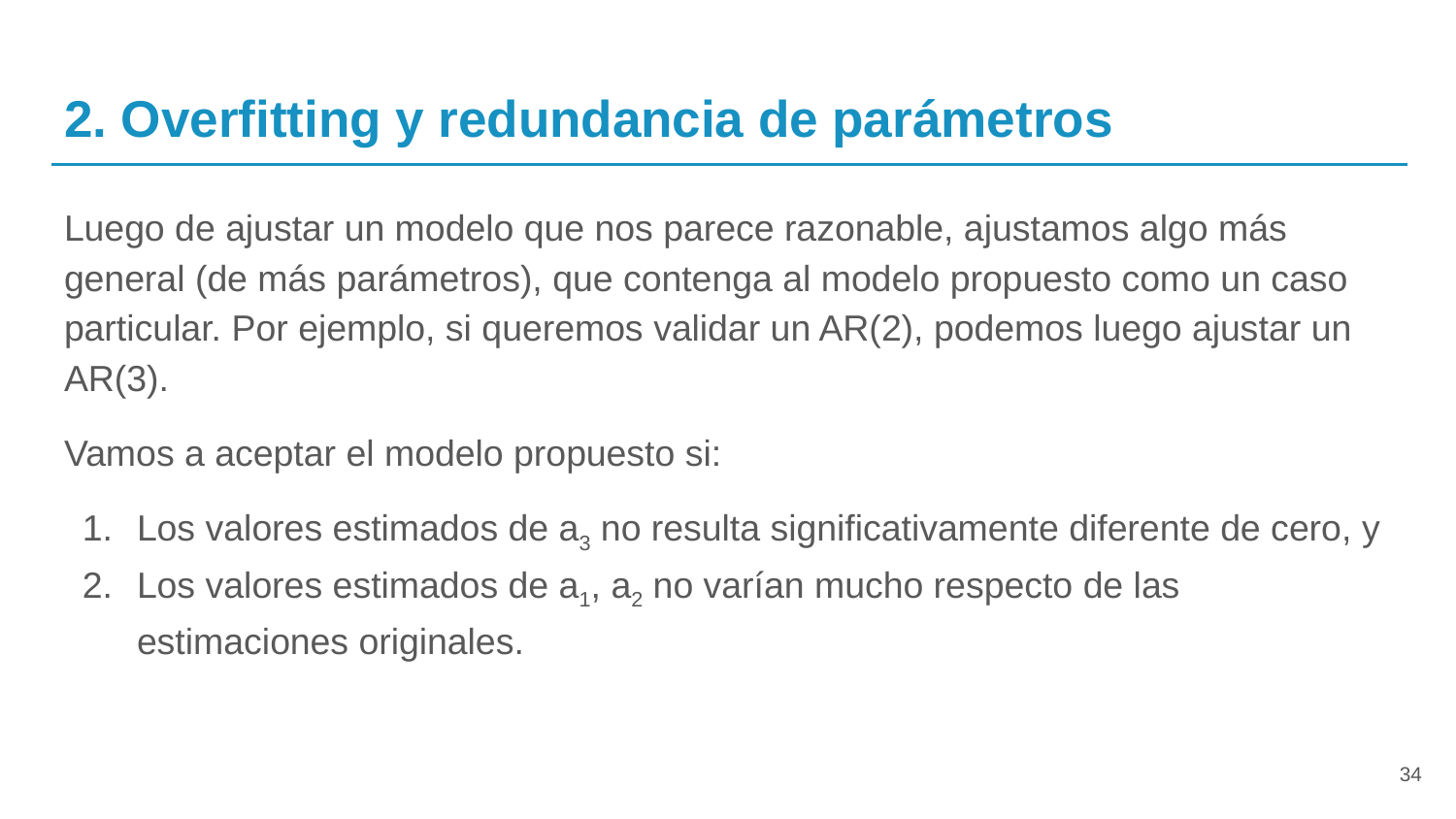

# 2. Overfitting y redundancia de parámetros
Luego de ajustar un modelo que nos parece razonable, ajustamos algo más general (de más parámetros), que contenga al modelo propuesto como un caso particular. Por ejemplo, si queremos validar un AR(2), podemos luego ajustar un AR(3).
Vamos a aceptar el modelo propuesto si:
Los valores estimados de a3 no resulta significativamente diferente de cero, y
Los valores estimados de a1, a2 no varían mucho respecto de las estimaciones originales.
34